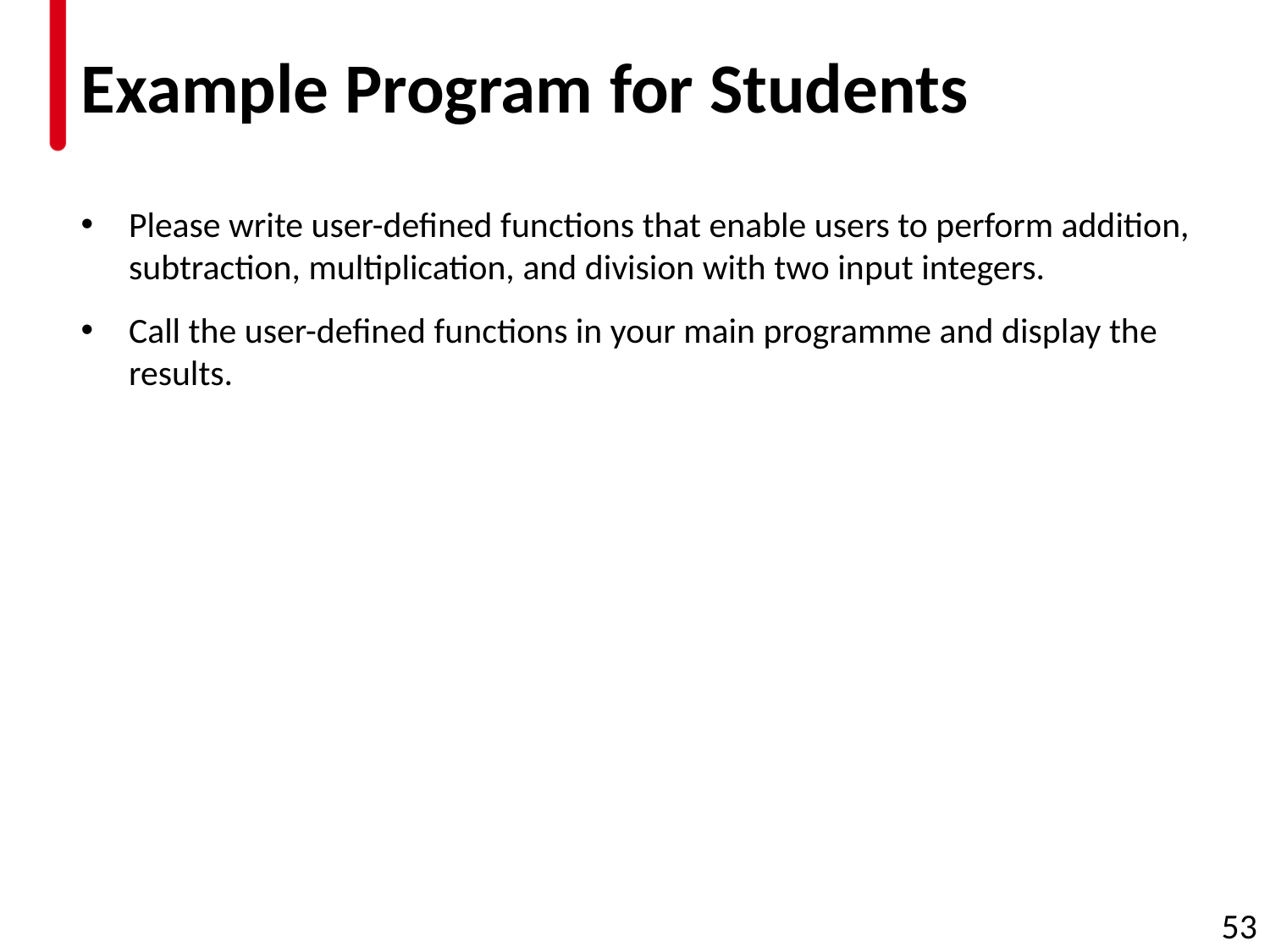

# Example Program for Students
Please write user-defined functions that enable users to perform addition, subtraction, multiplication, and division with two input integers.
Call the user-defined functions in your main programme and display the results.